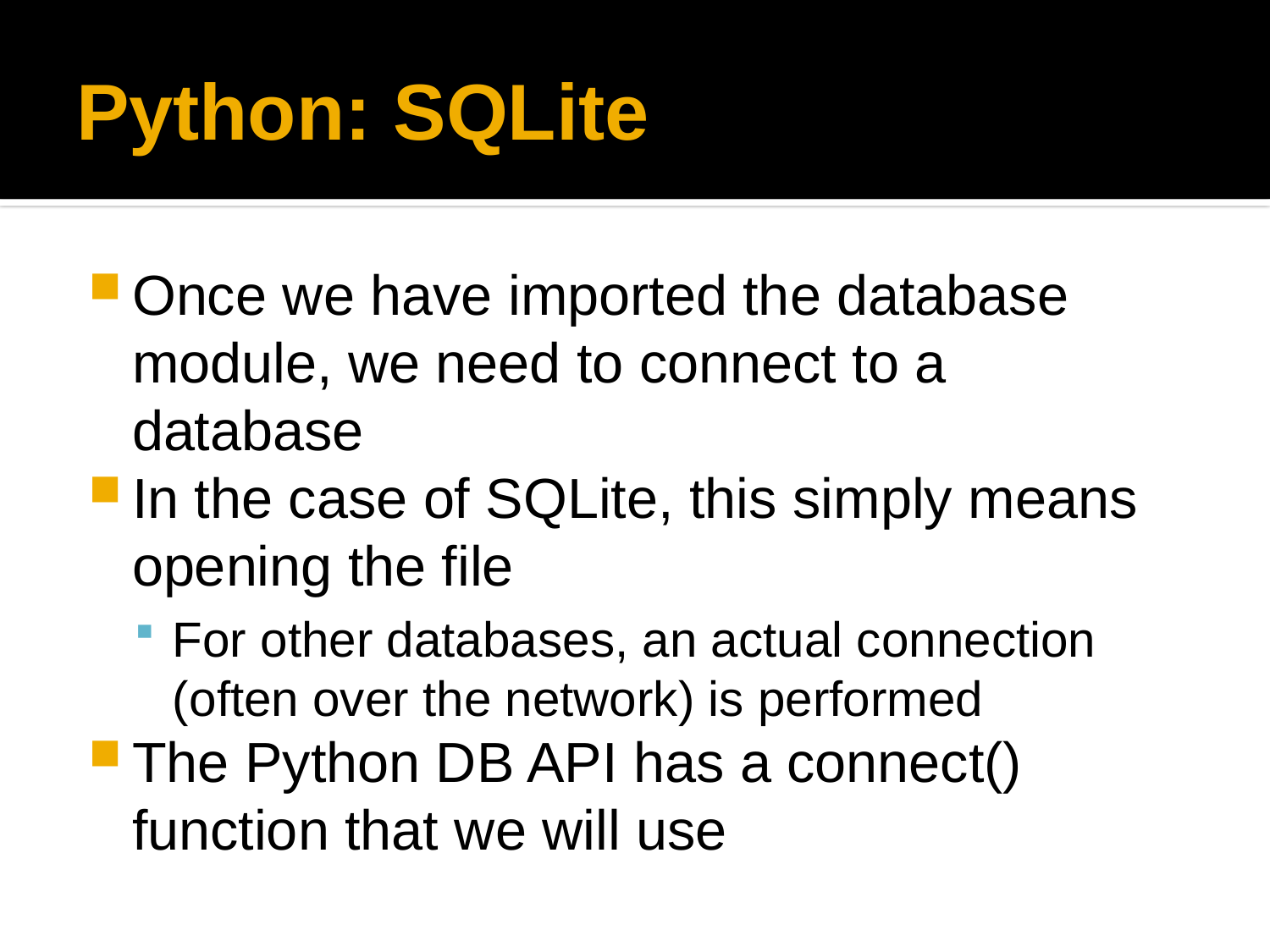

# Python: SQLite
Once we have imported the database module, we need to connect to a database
In the case of SQLite, this simply means opening the file
For other databases, an actual connection (often over the network) is performed
The Python DB API has a connect() function that we will use